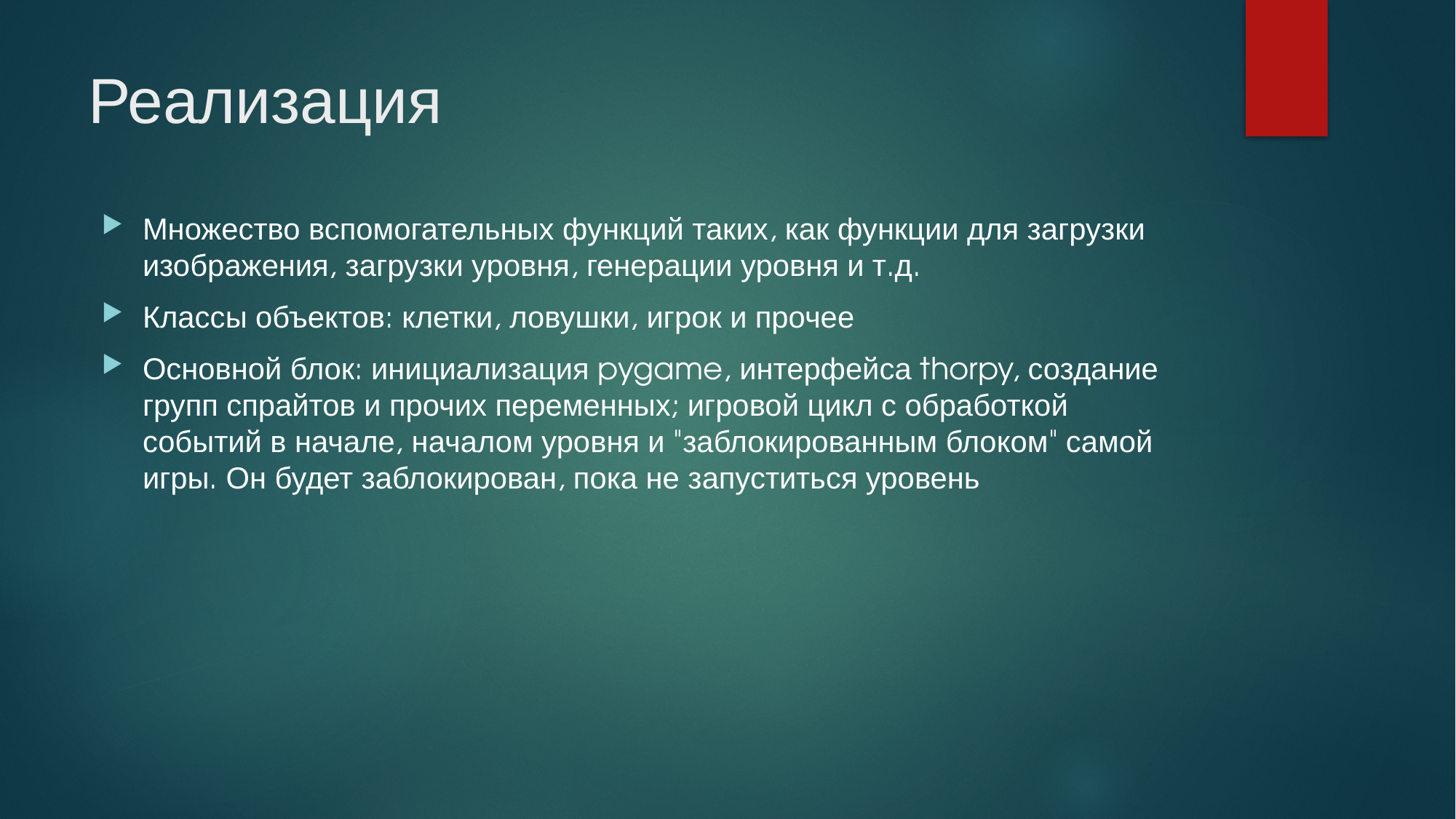

# Реализация
Множество вспомогательных функций таких, как функции для загрузки изображения, загрузки уровня, генерации уровня и т.д.
Классы объектов: клетки, ловушки, игрок и прочее
Основной блок: инициализация pygame, интерфейса thorpy, создание групп спрайтов и прочих переменных; игровой цикл с обработкой событий в начале, началом уровня и "заблокированным блоком" самой игры. Он будет заблокирован, пока не запуститься уровень